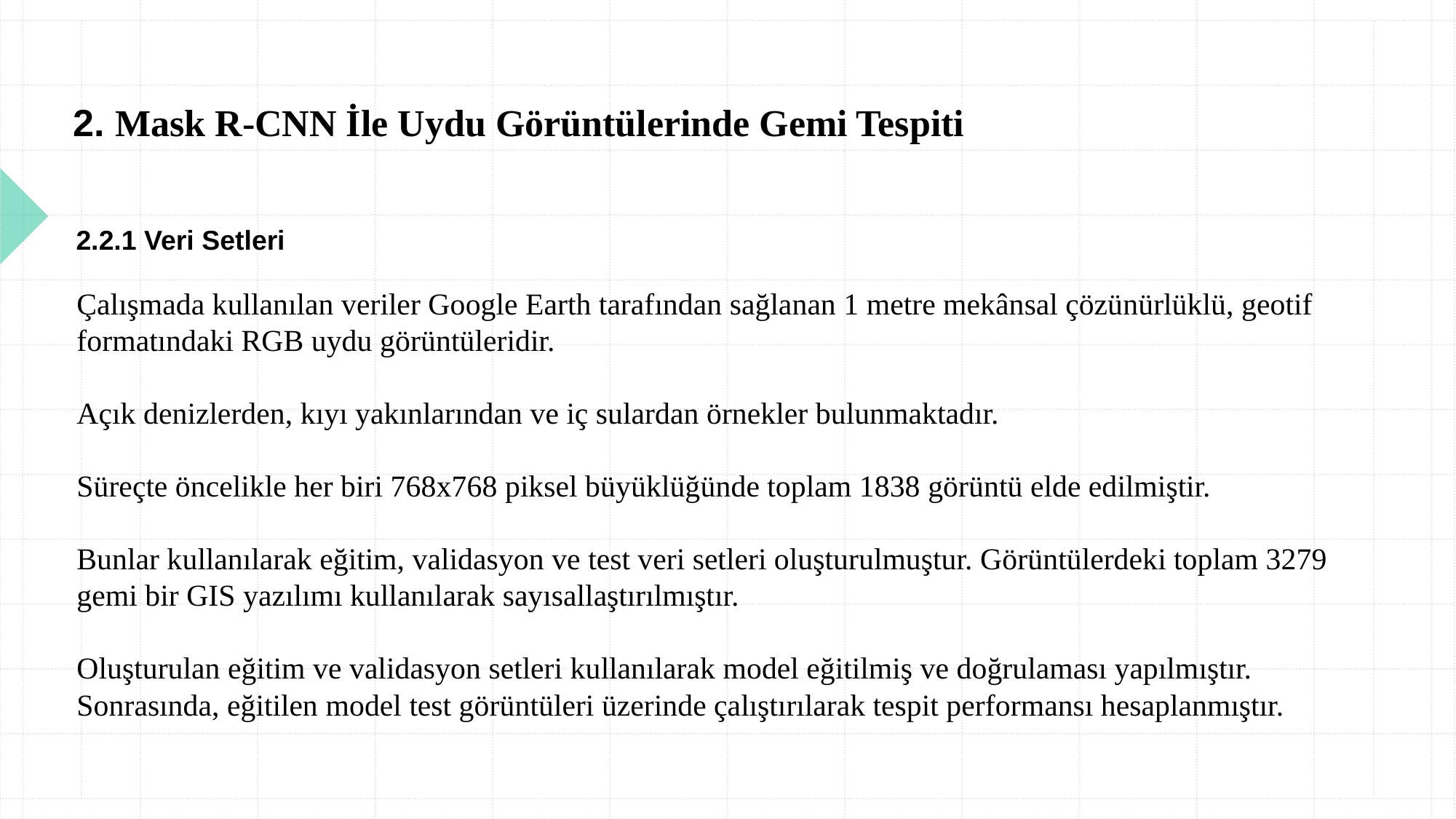

#
2. Mask R-CNN İle Uydu Görüntülerinde Gemi Tespiti

2.2.1 Veri Setleri
Çalışmada kullanılan veriler Google Earth tarafından sağlanan 1 metre mekânsal çözünürlüklü, geotif formatındaki RGB uydu görüntüleridir.

Açık denizlerden, kıyı yakınlarından ve iç sulardan örnekler bulunmaktadır.

Süreçte öncelikle her biri 768x768 piksel büyüklüğünde toplam 1838 görüntü elde edilmiştir.

Bunlar kullanılarak eğitim, validasyon ve test veri setleri oluşturulmuştur. Görüntülerdeki toplam 3279 gemi bir GIS yazılımı kullanılarak sayısallaştırılmıştır.

Oluşturulan eğitim ve validasyon setleri kullanılarak model eğitilmiş ve doğrulaması yapılmıştır. Sonrasında, eğitilen model test görüntüleri üzerinde çalıştırılarak tespit performansı hesaplanmıştır.